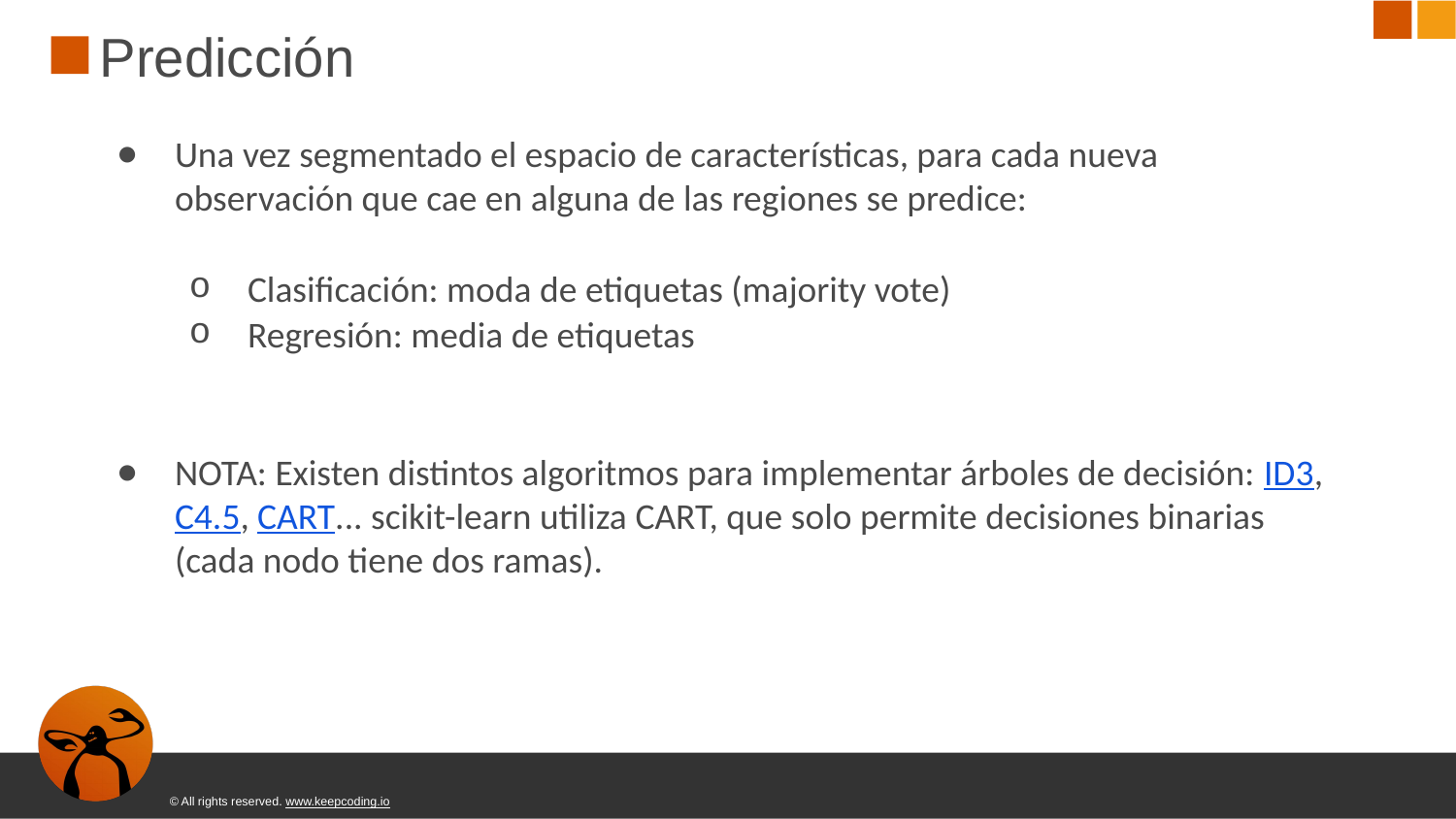

# Predicción
Una vez segmentado el espacio de características, para cada nueva observación que cae en alguna de las regiones se predice:

Clasificación: moda de etiquetas (majority vote)
Regresión: media de etiquetas

NOTA: Existen distintos algoritmos para implementar árboles de decisión: ID3, C4.5, CART... scikit-learn utiliza CART, que solo permite decisiones binarias (cada nodo tiene dos ramas).
© All rights reserved. www.keepcoding.io